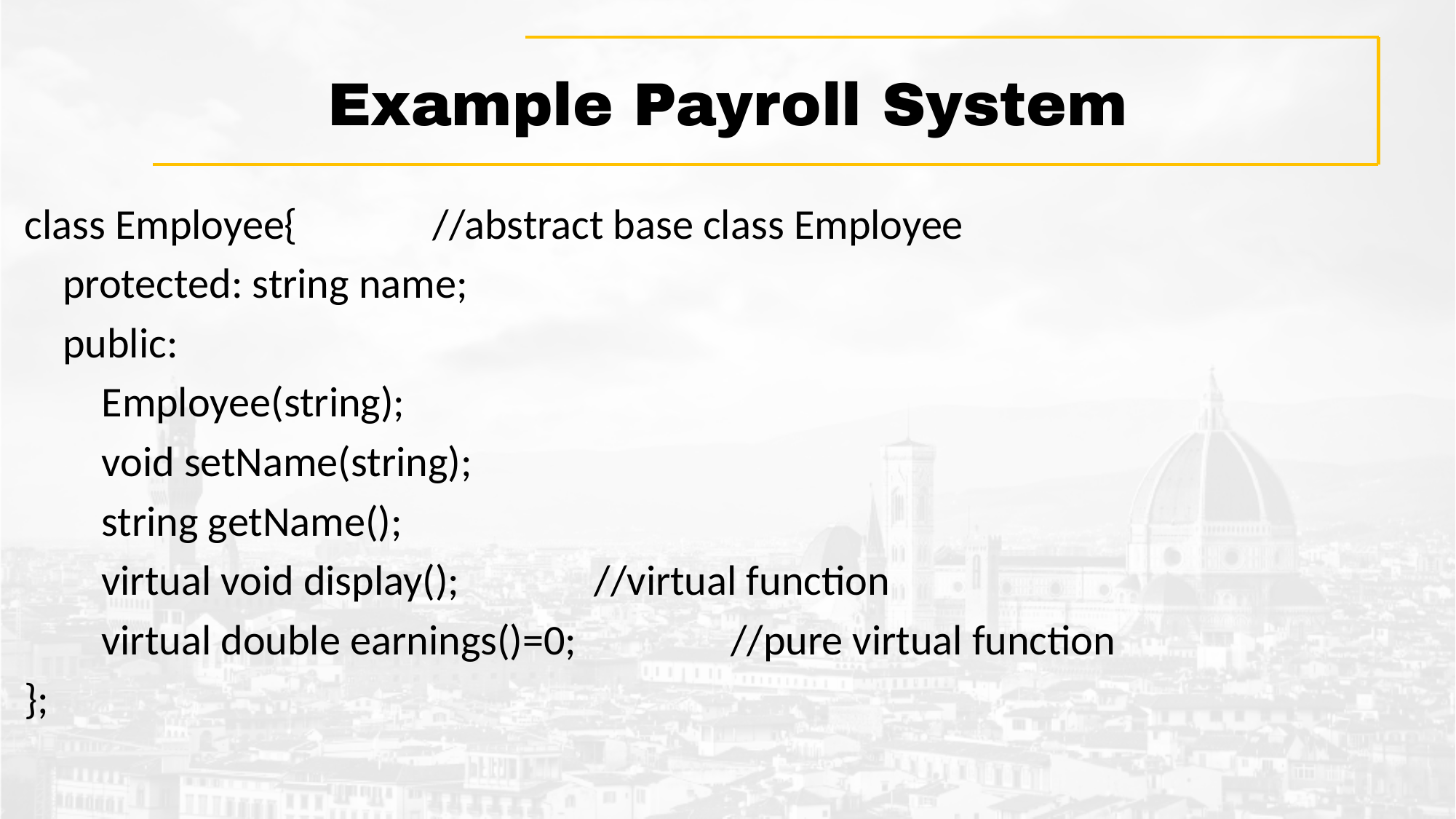

# Example Payroll System
class Employee{              //abstract base class Employee
    protected: string name;
    public:
        Employee(string);
        void setName(string);
        string getName();
        virtual void display();              //virtual function
        virtual double earnings()=0;                //pure virtual function
};